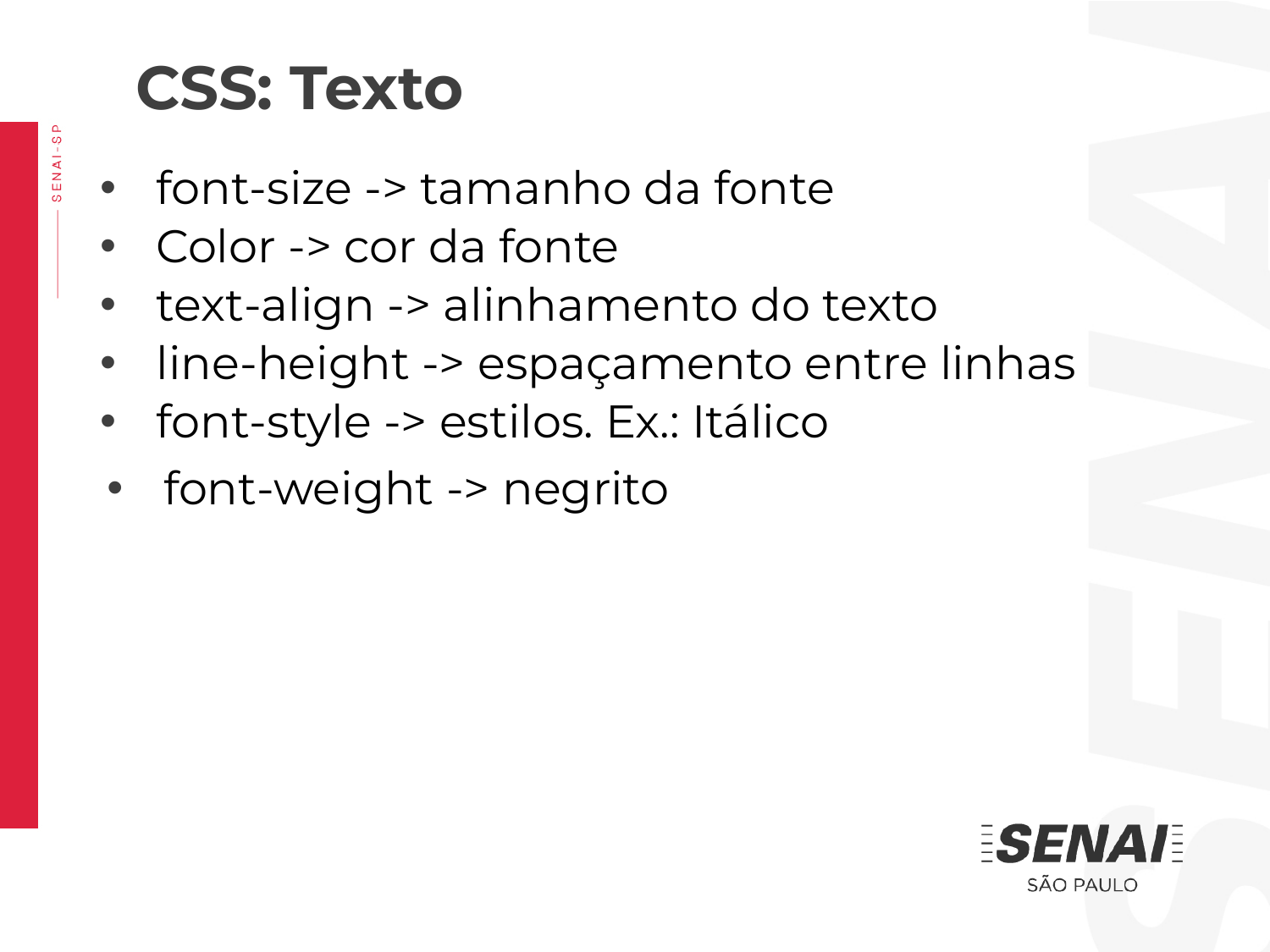

CSS: Texto
font-size -> tamanho da fonte
Color -> cor da fonte
text-align -> alinhamento do texto
line-height -> espaçamento entre linhas
font-style -> estilos. Ex.: Itálico
font-weight -> negrito